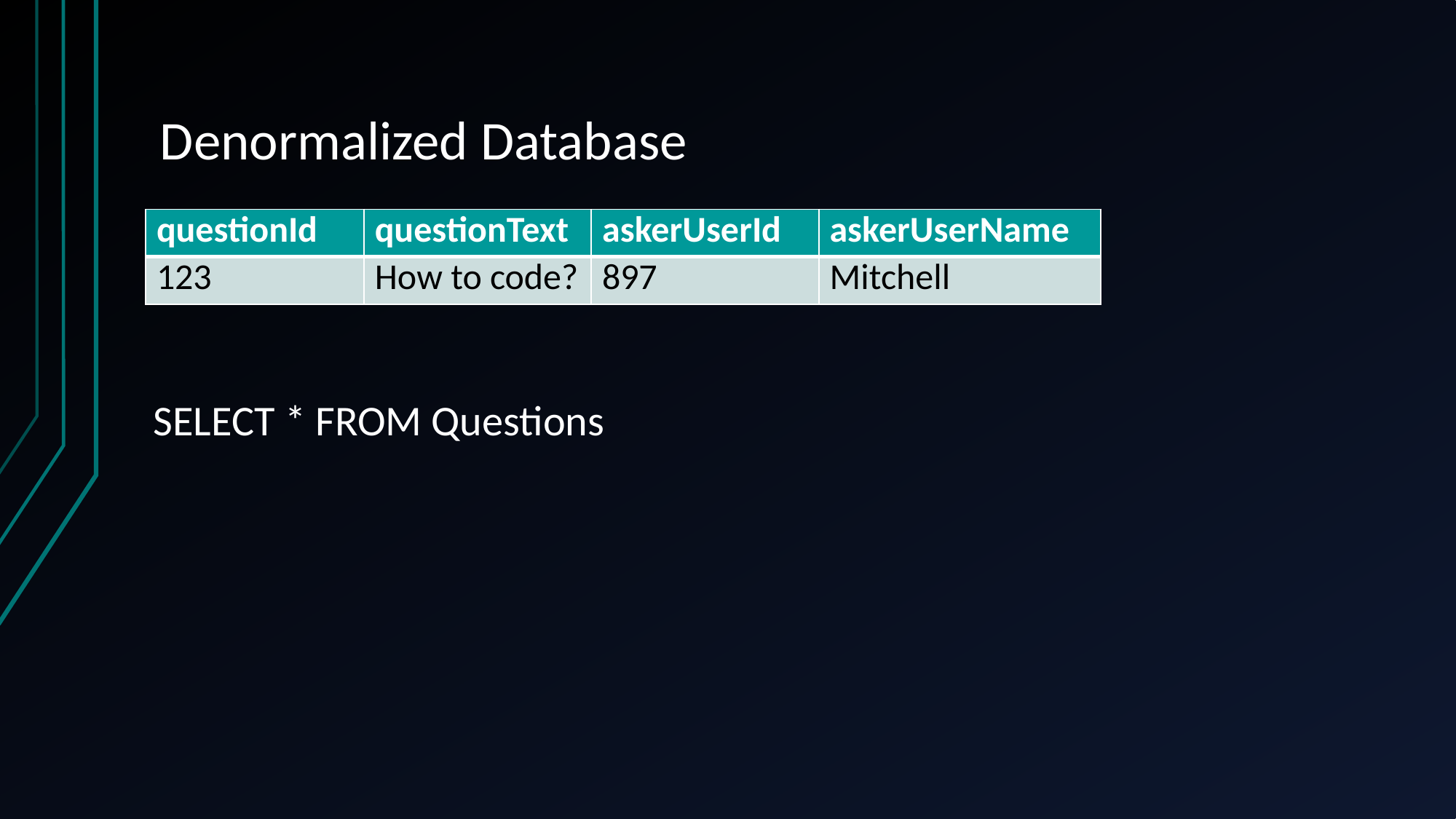

# Denormalized Database
| questionId | questionText | askerUserId | askerUserName |
| --- | --- | --- | --- |
| 123 | How to code? | 897 | Mitchell |
SELECT * FROM Questions